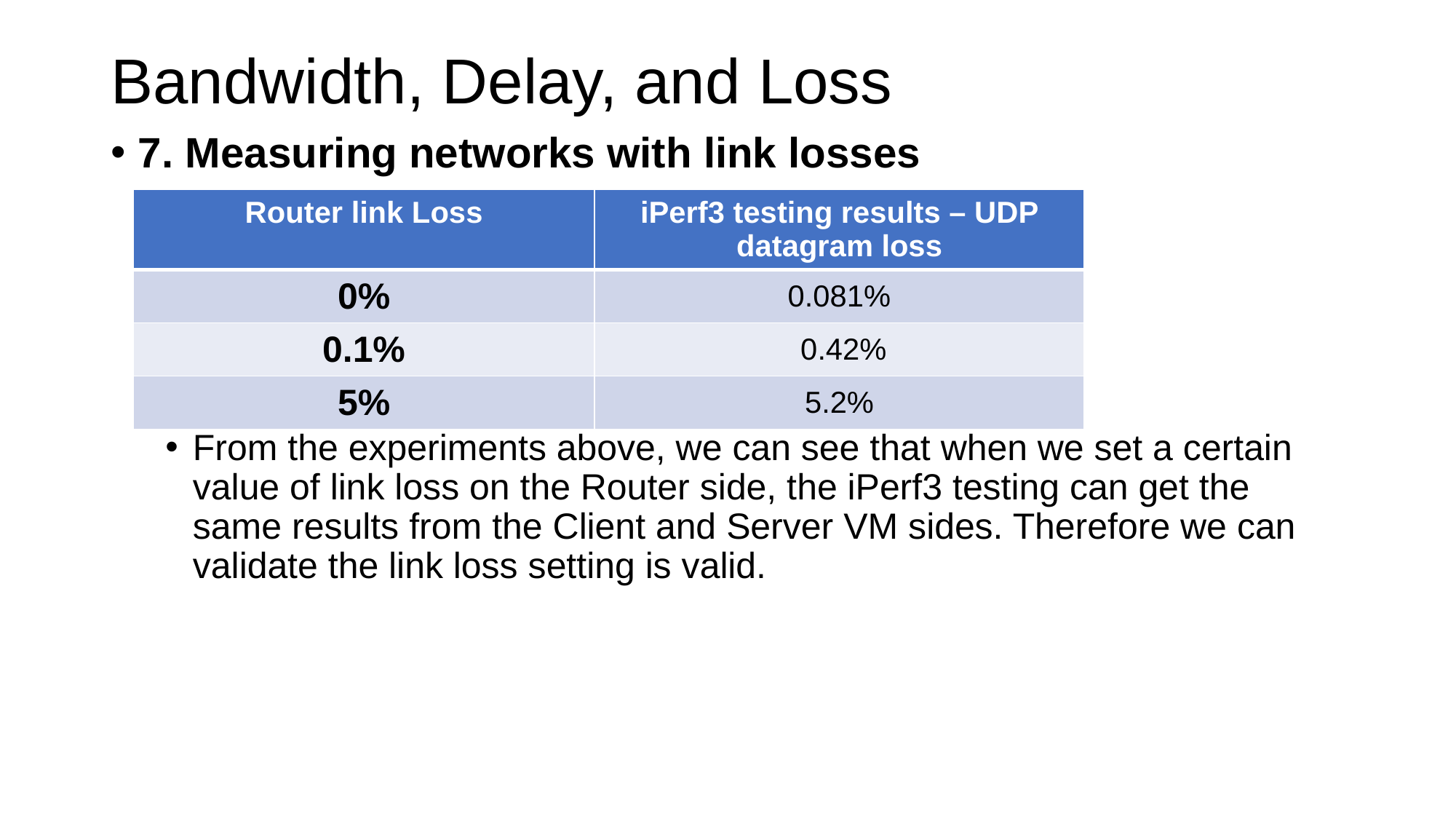

# Bandwidth, Delay, and Loss
7. Measuring networks with link losses

From the experiments above, we can see that when we set a certain value of link loss on the Router side, the iPerf3 testing can get the same results from the Client and Server VM sides. Therefore we can validate the link loss setting is valid.

| Router link Loss | iPerf3 testing results – UDP datagram loss |
| --- | --- |
| 0% | 0.081% |
| 0.1% | 0.42% |
| 5% | 5.2% |